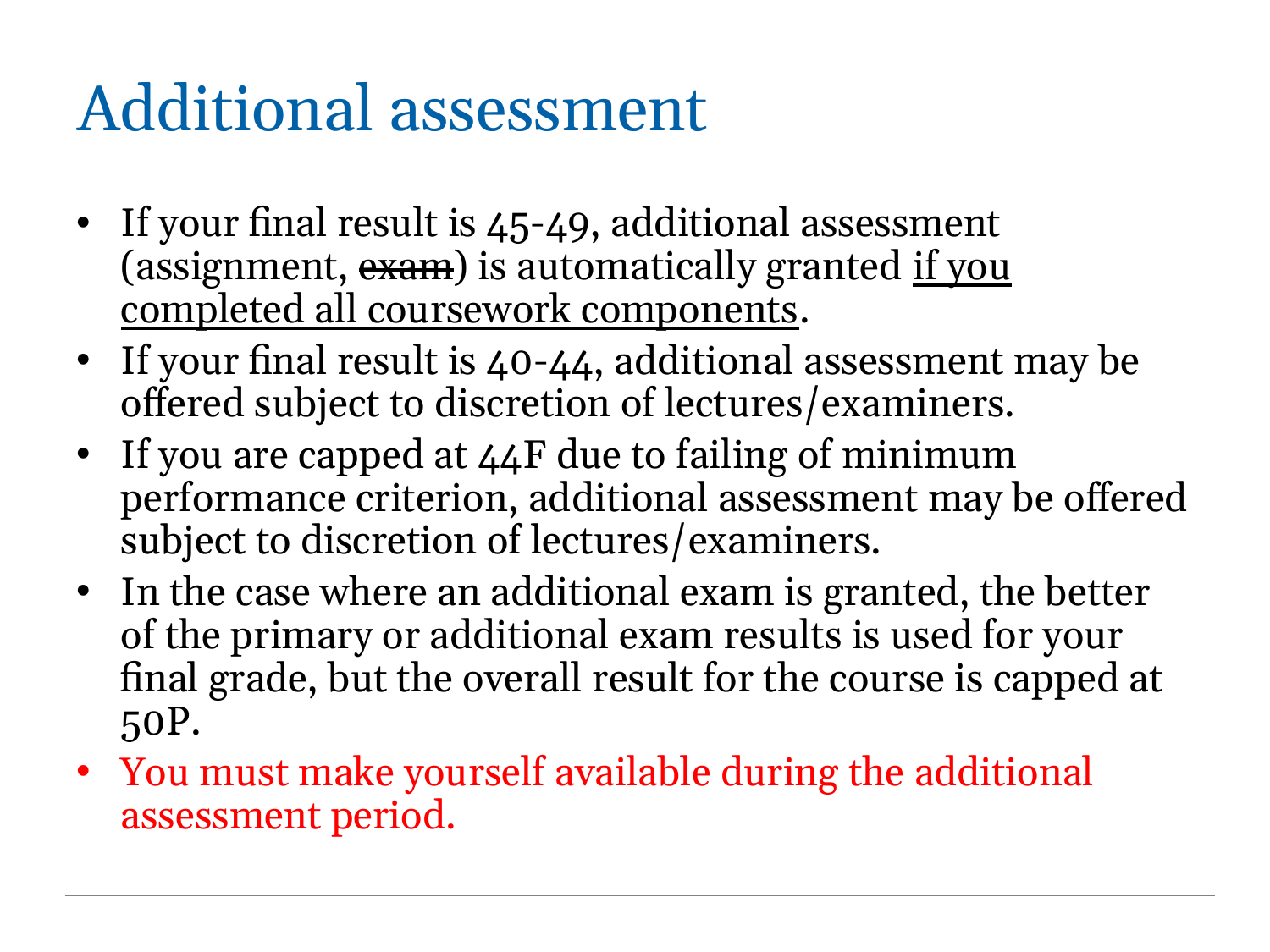

# Additional assessment
If your final result is 45-49, additional assessment (assignment, exam) is automatically granted if you completed all coursework components.
If your final result is 40-44, additional assessment may be offered subject to discretion of lectures/examiners.
If you are capped at 44F due to failing of minimum performance criterion, additional assessment may be offered subject to discretion of lectures/examiners.
In the case where an additional exam is granted, the better of the primary or additional exam results is used for your final grade, but the overall result for the course is capped at 50P.
You must make yourself available during the additional assessment period.